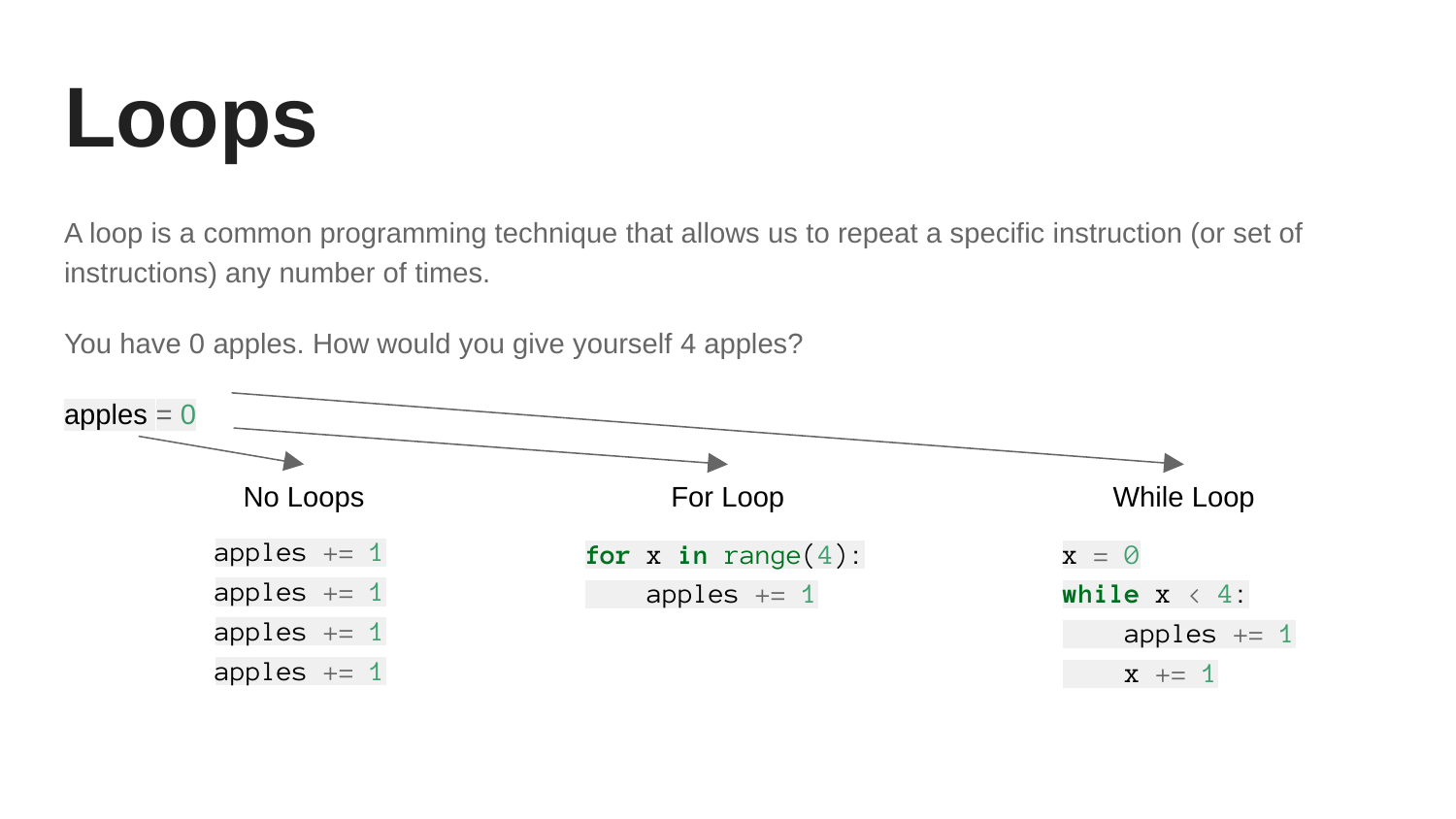

Loops
A loop is a common programming technique that allows us to repeat a specific instruction (or set of instructions) any number of times.
You have 0 apples. How would you give yourself 4 apples?
apples = 0
No Loops

apples += 1
apples += 1
apples += 1
apples += 1
For Loop

for x in range(4):
    apples += 1

While Loop

x = 0
while x < 4:
    apples += 1
    x += 1